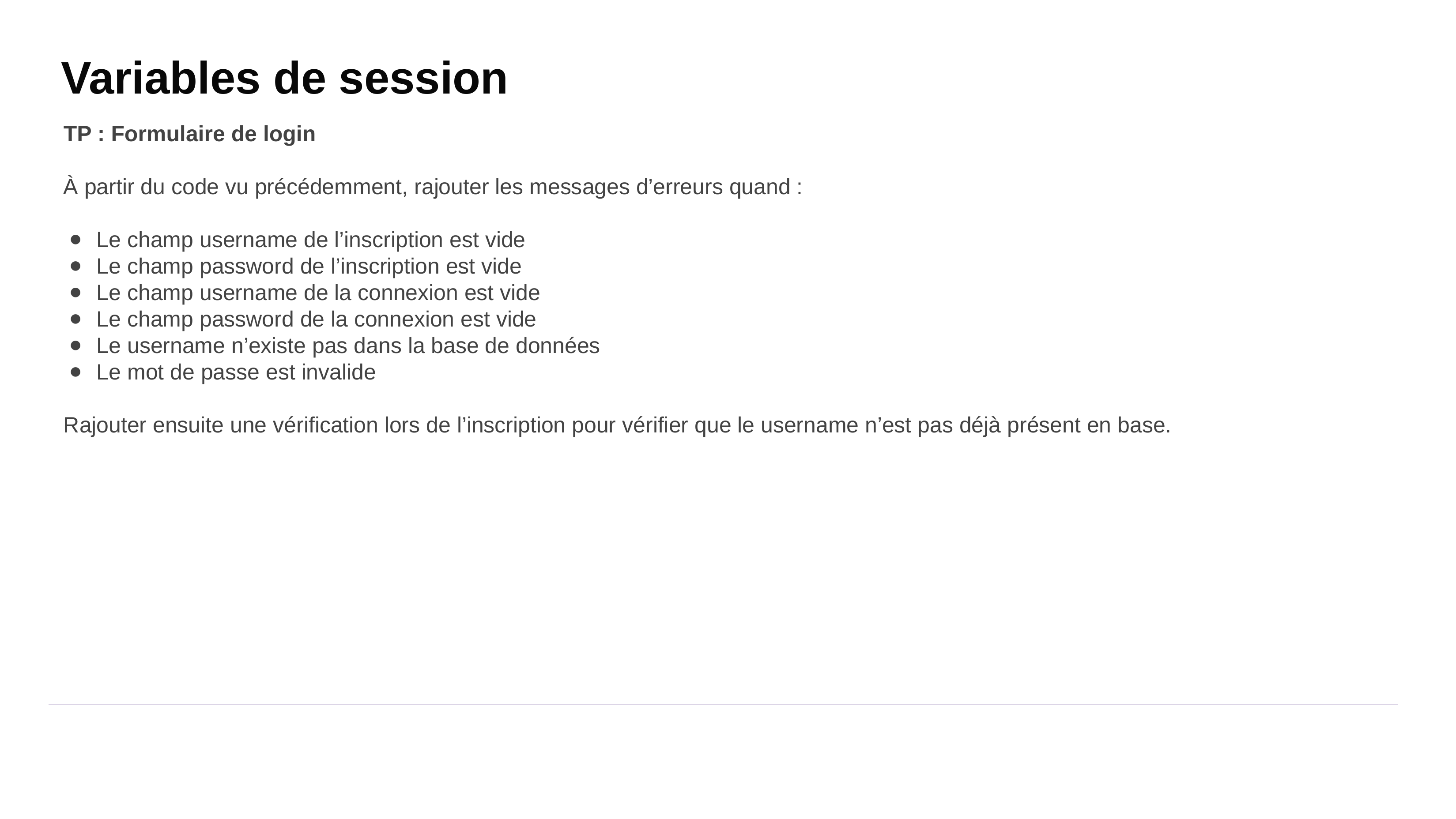

# Variables de session
TP : Formulaire de login

À partir du code vu précédemment, rajouter les messages d’erreurs quand :

Le champ username de l’inscription est vide
Le champ password de l’inscription est vide
Le champ username de la connexion est vide
Le champ password de la connexion est vide
Le username n’existe pas dans la base de données
Le mot de passe est invalide

Rajouter ensuite une vérification lors de l’inscription pour vérifier que le username n’est pas déjà présent en base.

37